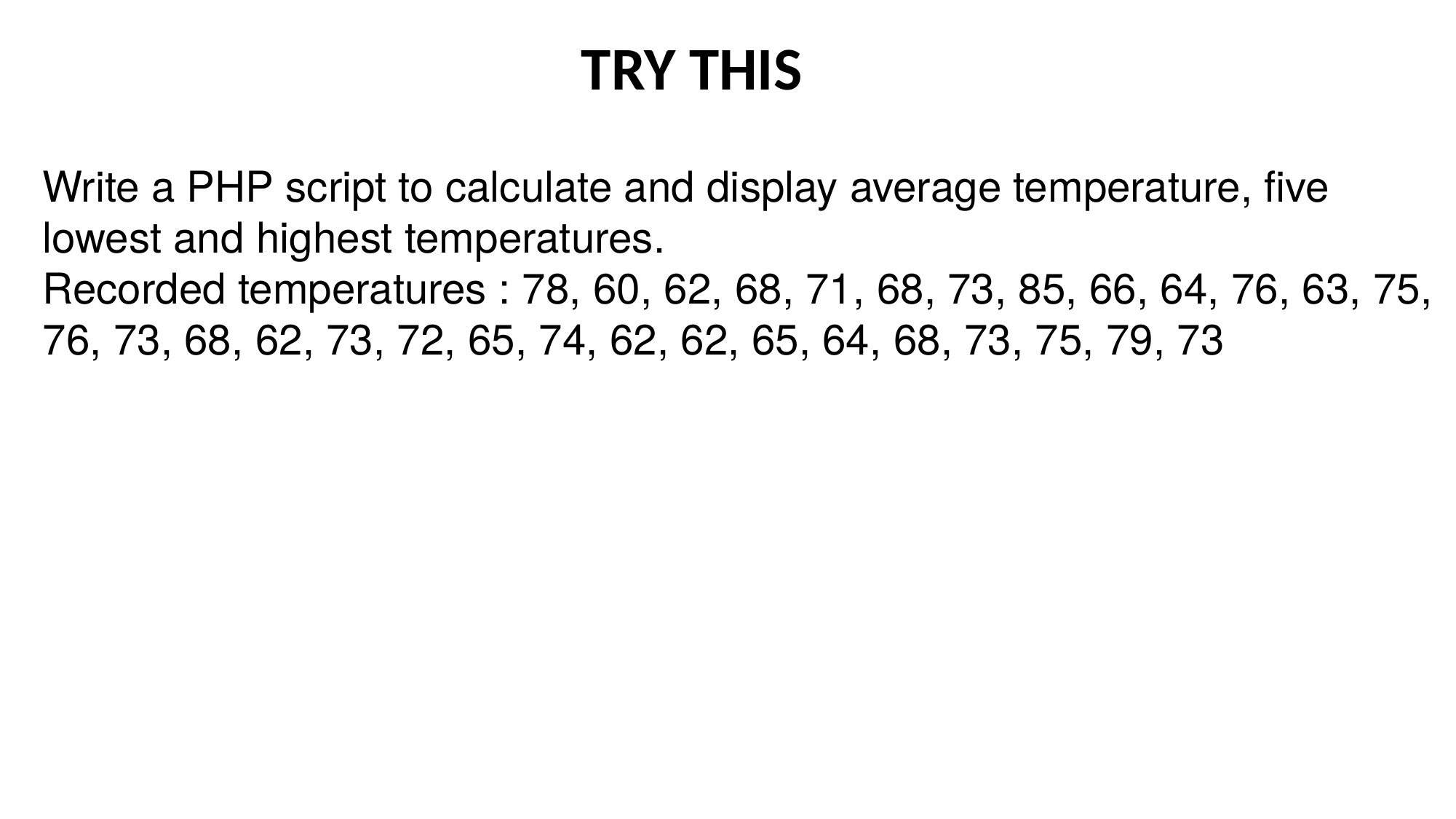

TRY THIS
Write a PHP script to calculate and display average temperature, five lowest and highest temperatures.
Recorded temperatures : 78, 60, 62, 68, 71, 68, 73, 85, 66, 64, 76, 63, 75, 76, 73, 68, 62, 73, 72, 65, 74, 62, 62, 65, 64, 68, 73, 75, 79, 73